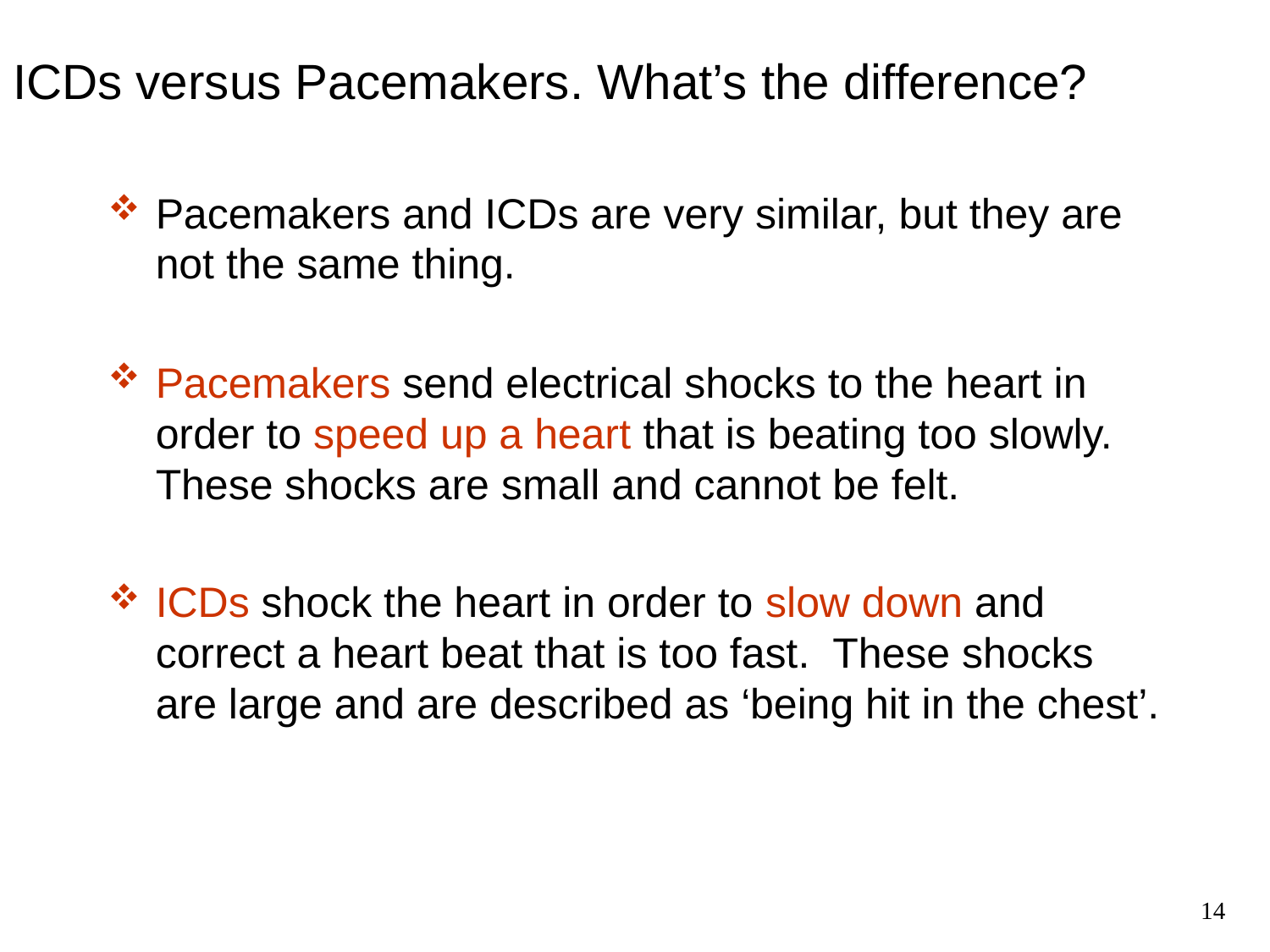

# ICDs versus Pacemakers. What’s the difference?
Pacemakers and ICDs are very similar, but they are not the same thing.

Pacemakers send electrical shocks to the heart in order to speed up a heart that is beating too slowly. These shocks are small and cannot be felt.

ICDs shock the heart in order to slow down and correct a heart beat that is too fast.  These shocks are large and are described as ‘being hit in the chest’.